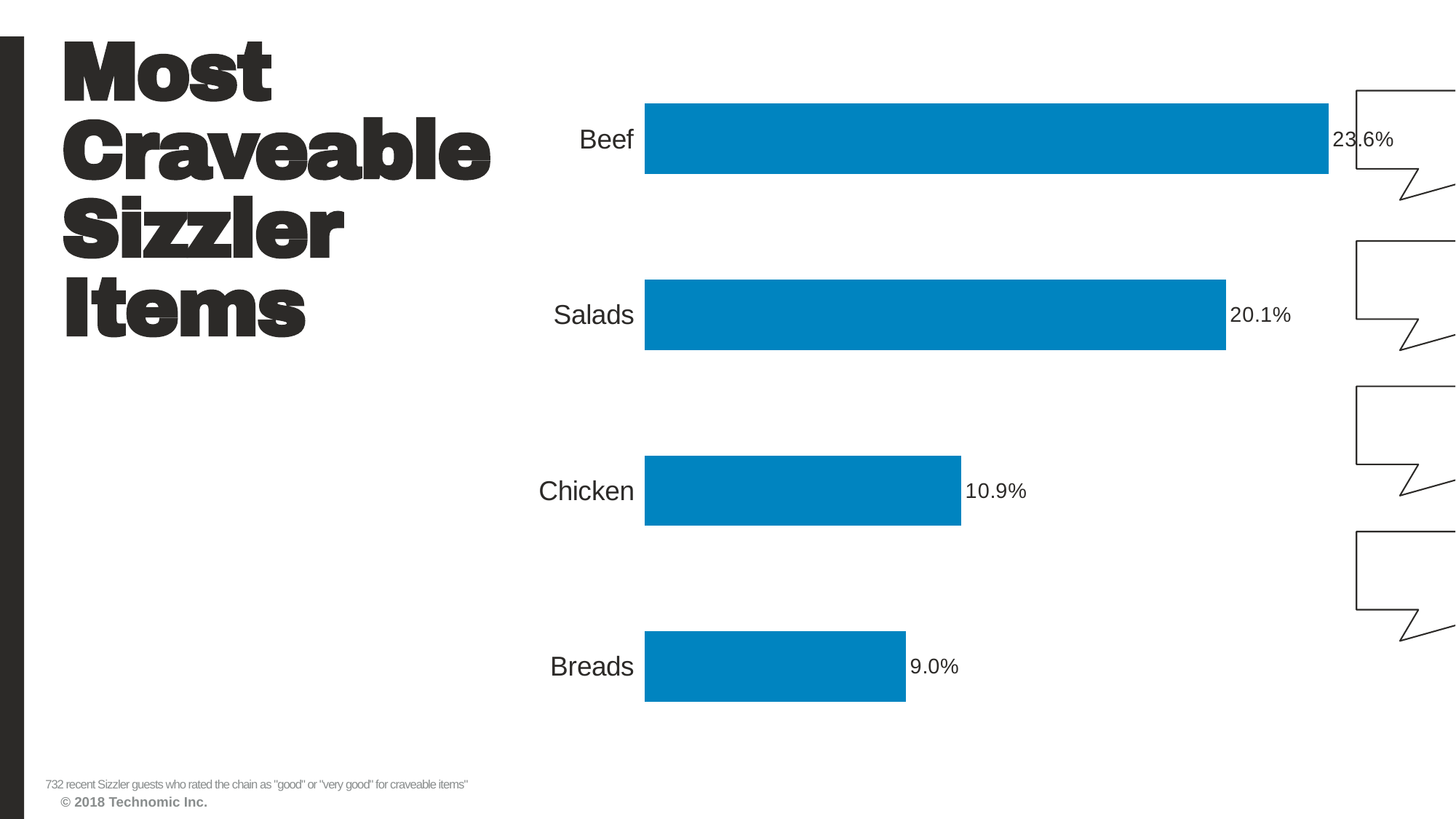

# Most Craveable Sizzler Items

### Chart

| Category | Series1 |
|---|---|
| Breads | 0.090163934 |
| Chicken | 0.109289616999999 |
| Salads | 0.200819672 |
| Beef | 0.236338798 |
732 recent Sizzler guests who rated the chain as "good" or "very good" for craveable items"